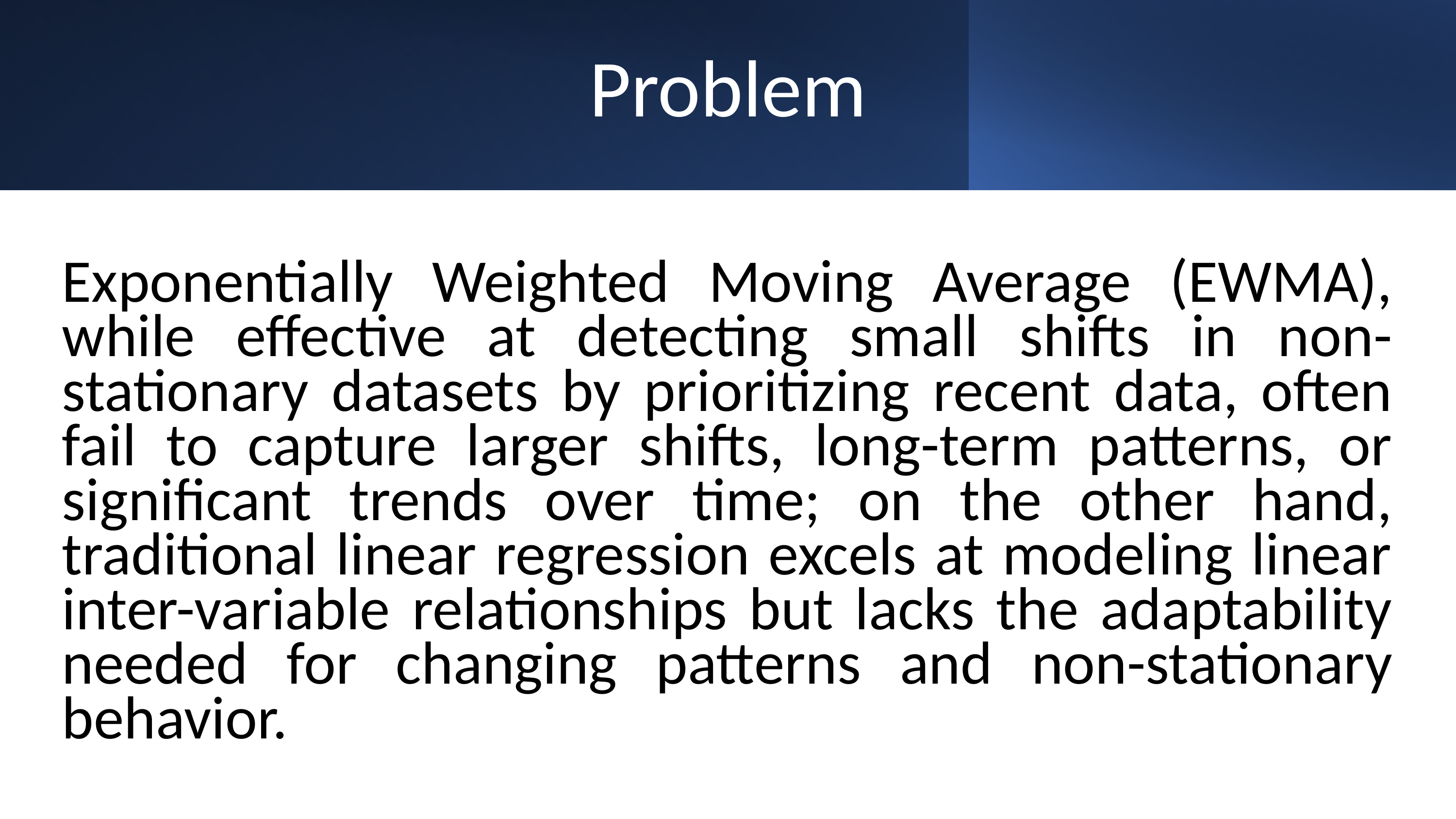

Problem
Exponentially Weighted Moving Average (EWMA), while effective at detecting small shifts in non-stationary datasets by prioritizing recent data, often fail to capture larger shifts, long-term patterns, or significant trends over time; on the other hand, traditional linear regression excels at modeling linear inter-variable relationships but lacks the adaptability needed for changing patterns and non-stationary behavior.